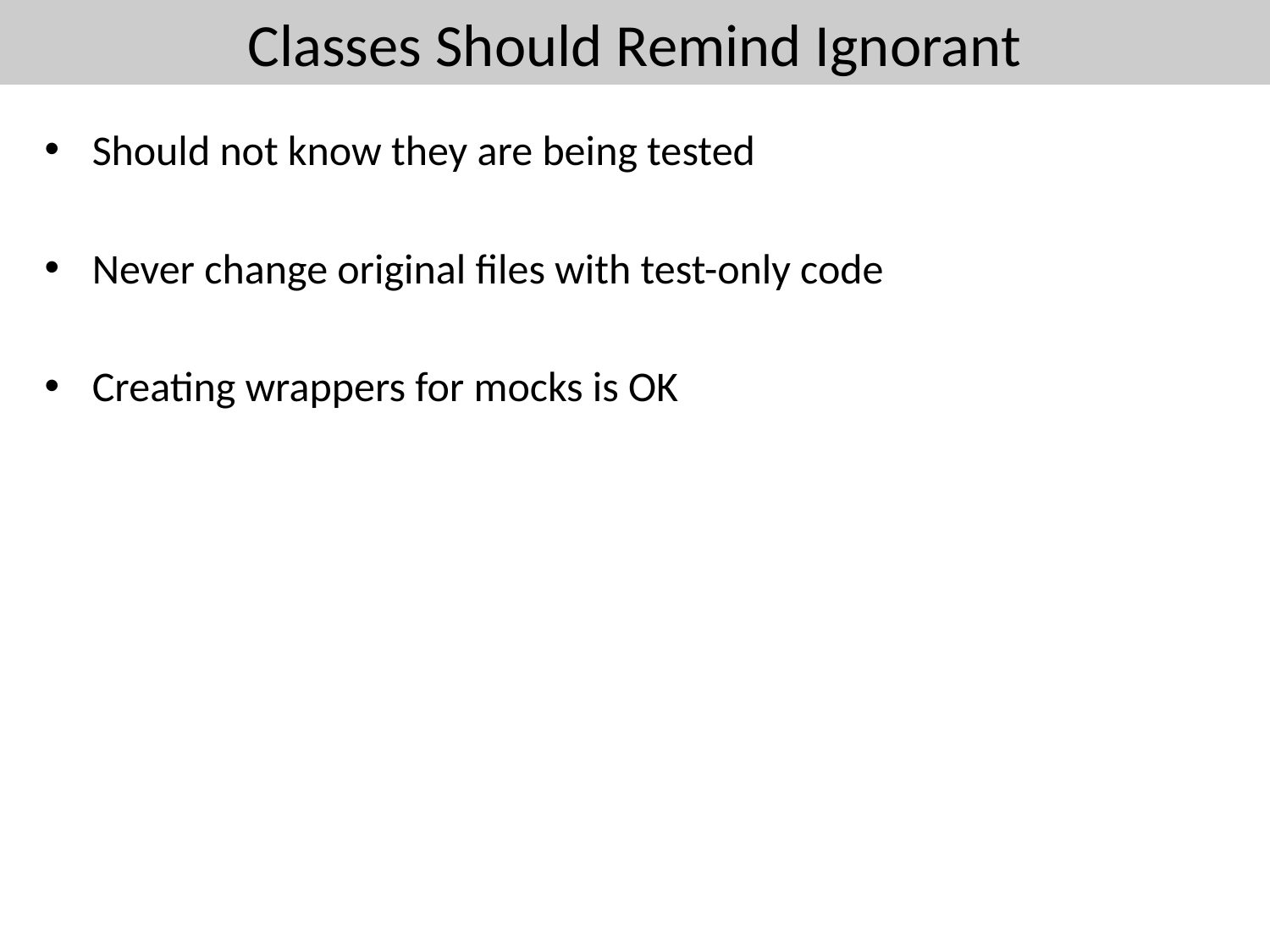

# Classes Should Remind Ignorant
Should not know they are being tested

Never change original files with test-only code

Creating wrappers for mocks is OK